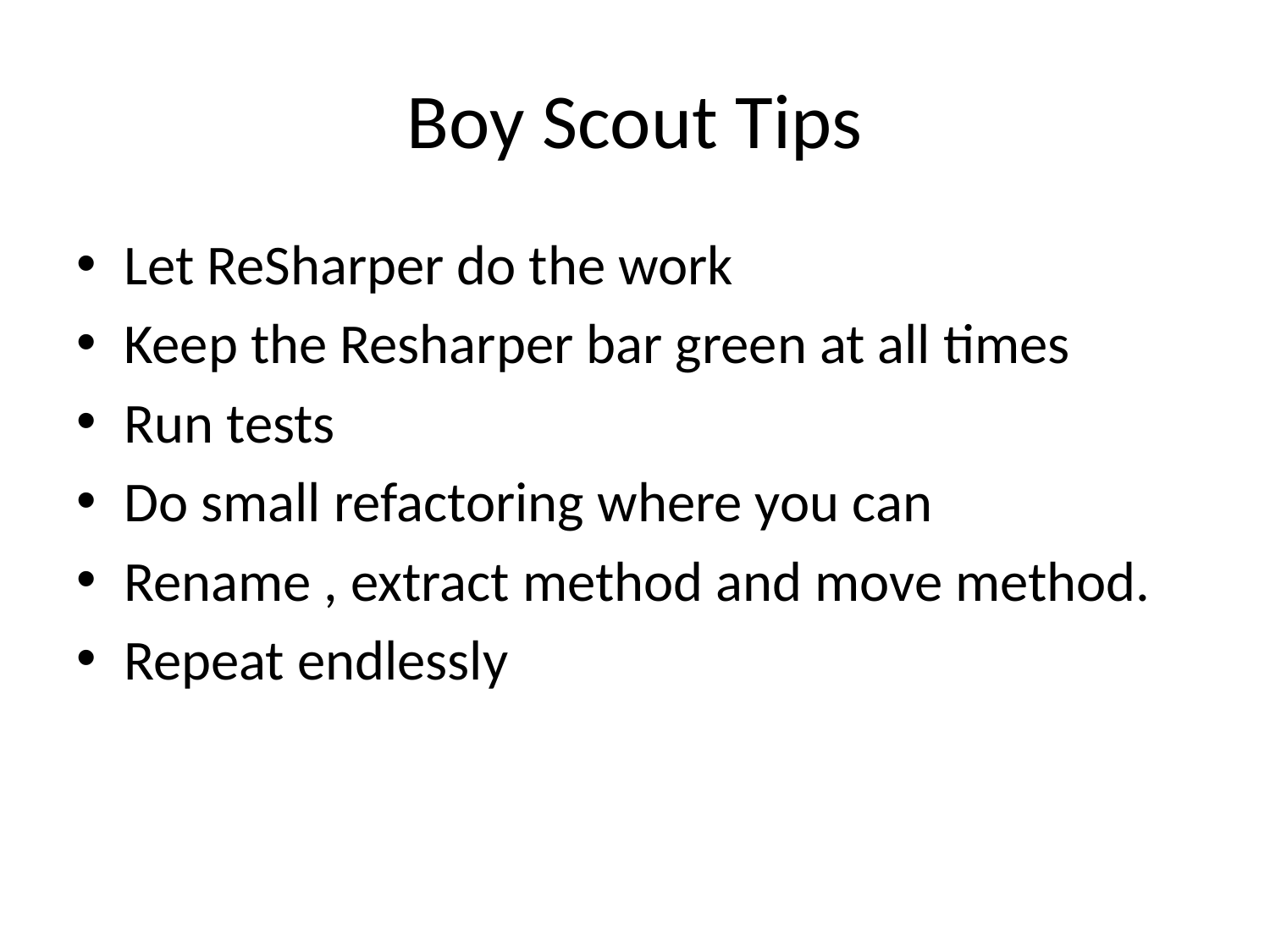

# Boy Scout Tips
Let ReSharper do the work
Keep the Resharper bar green at all times
Run tests
Do small refactoring where you can
Rename , extract method and move method.
Repeat endlessly